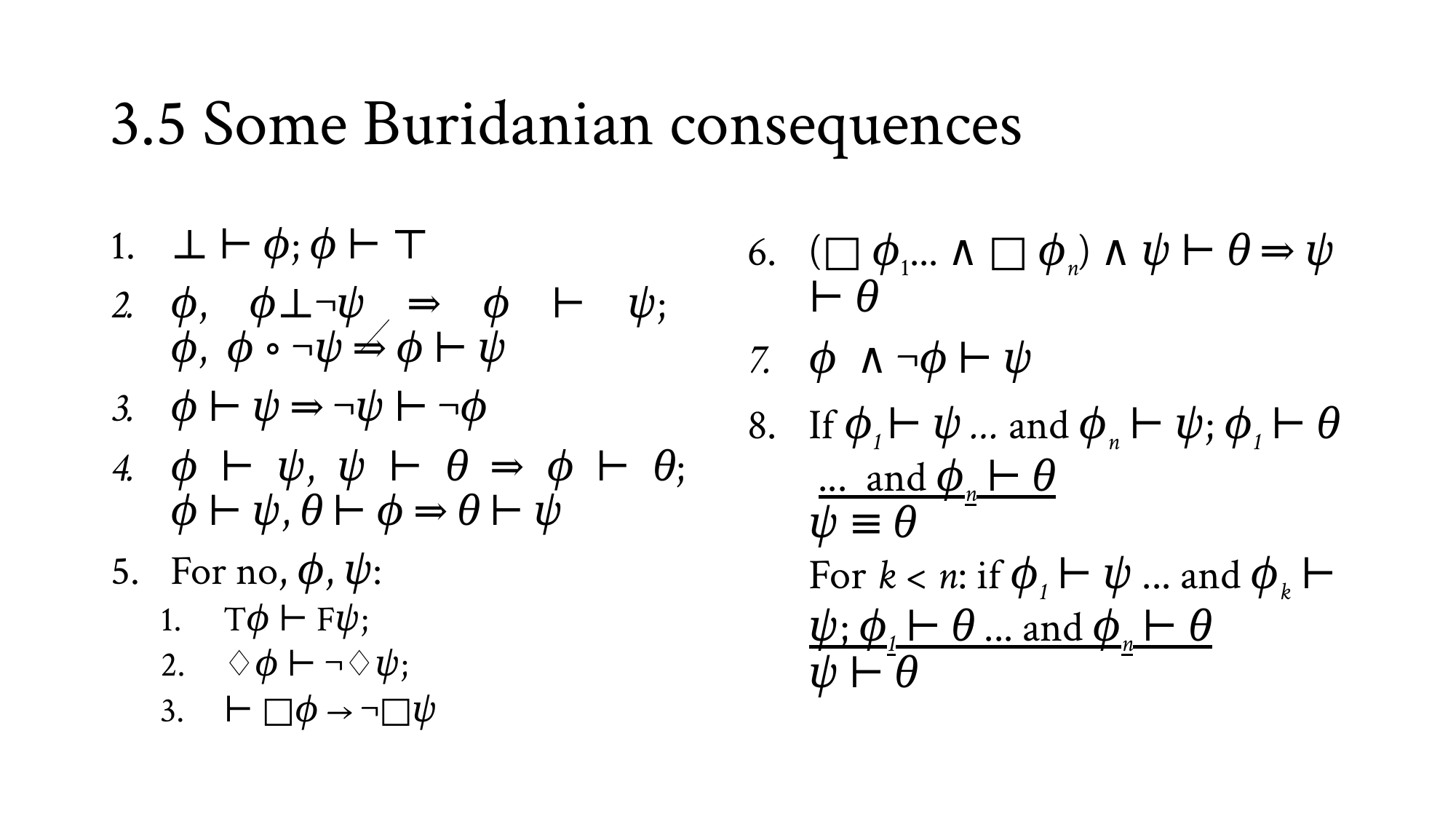

# 3.5 Some Buridanian consequences
⊥ ⊢ ϕ; ϕ ⊢ ⊤
ϕ, ϕ⊥¬ψ ⇒ ϕ ⊢ ψ;
ϕ,  ϕ ∘ ¬ψ ⇒ ϕ ⊢ ψ
ϕ ⊢ ψ ⇒ ¬ψ ⊢ ¬ϕ
ϕ ⊢ ψ, ψ ⊢ θ ⇒ ϕ ⊢ θ;
ϕ ⊢ ψ, θ ⊢ ϕ ⇒ θ ⊢ ψ
For no, ϕ, ψ:
Tϕ ⊢ Fψ;
♢ϕ ⊢ ¬♢ψ;
⊢ □ϕ → ¬□ψ
(□ ϕ1... ∧ □ ϕn) ∧ ψ ⊢ θ ⇒ ψ ⊢ θ
ϕ  ∧ ¬ϕ ⊢ ψ
If ϕ1 ⊢ ψ … and ϕn ⊢ ψ; ϕ1 ⊢ θ  ...  and ϕn ⊢ θ
ψ ≡ θ
For k < n: if ϕ1 ⊢ ψ ... and ϕk ⊢ ψ; ϕ1 ⊢ θ ... and ϕn ⊢ θ
ψ ⊢ θ